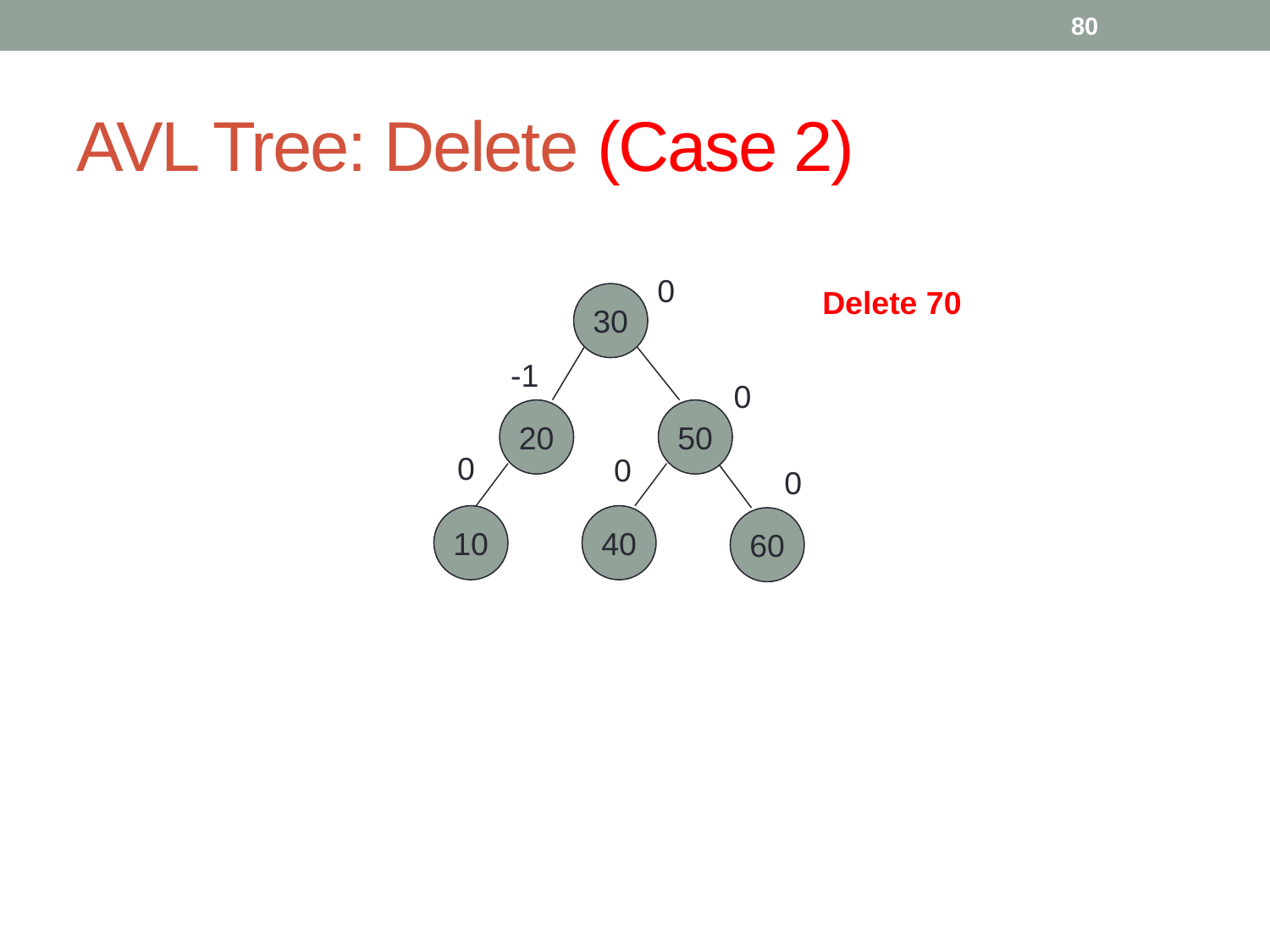

80
# AVL Tree: Delete (Case 2)
0
30

-1
0
20
50
0
0
0

10
40
60
Delete 70